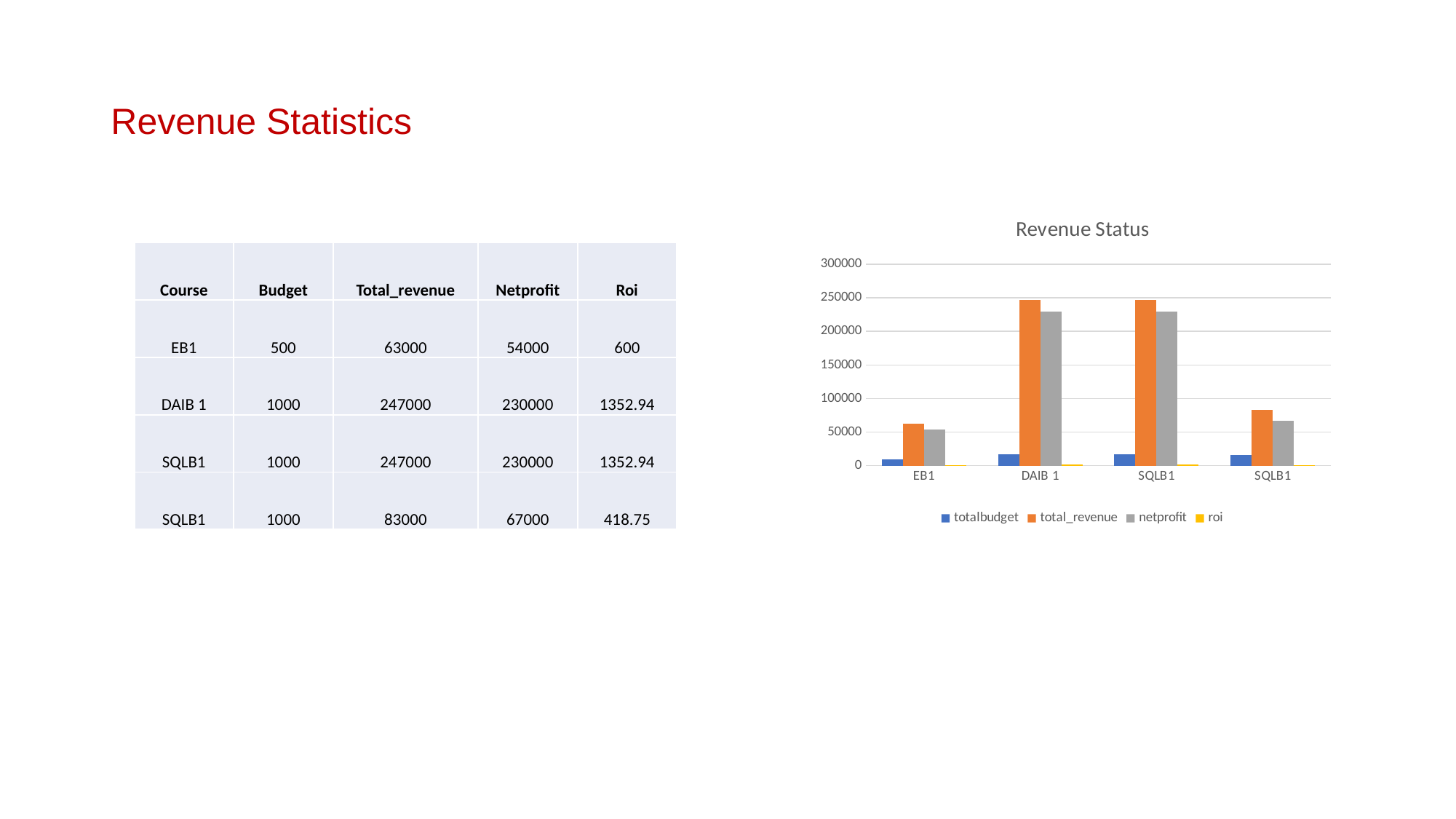

# Revenue Statistics

### Chart: Revenue Status

| Category | totalbudget | total_revenue | netprofit | roi |
|---|---|---|---|---|
| EB1 | 9000.0 | 63000.0 | 54000.0 | 600.0 |
| DAIB 1 | 17000.0 | 247000.0 | 230000.0 | 1352.94 |
| SQLB1 | 17000.0 | 247000.0 | 230000.0 | 1352.94 |
| SQLB1 | 16000.0 | 83000.0 | 67000.0 | 418.75 |
| Course | Budget | Total\_revenue | Netprofit | Roi |
| --- | --- | --- | --- | --- |
| EB1 | 500 | 63000 | 54000 | 600 |
| DAIB 1 | 1000 | 247000 | 230000 | 1352.94 |
| SQLB1 | 1000 | 247000 | 230000 | 1352.94 |
| SQLB1 | 1000 | 83000 | 67000 | 418.75 |